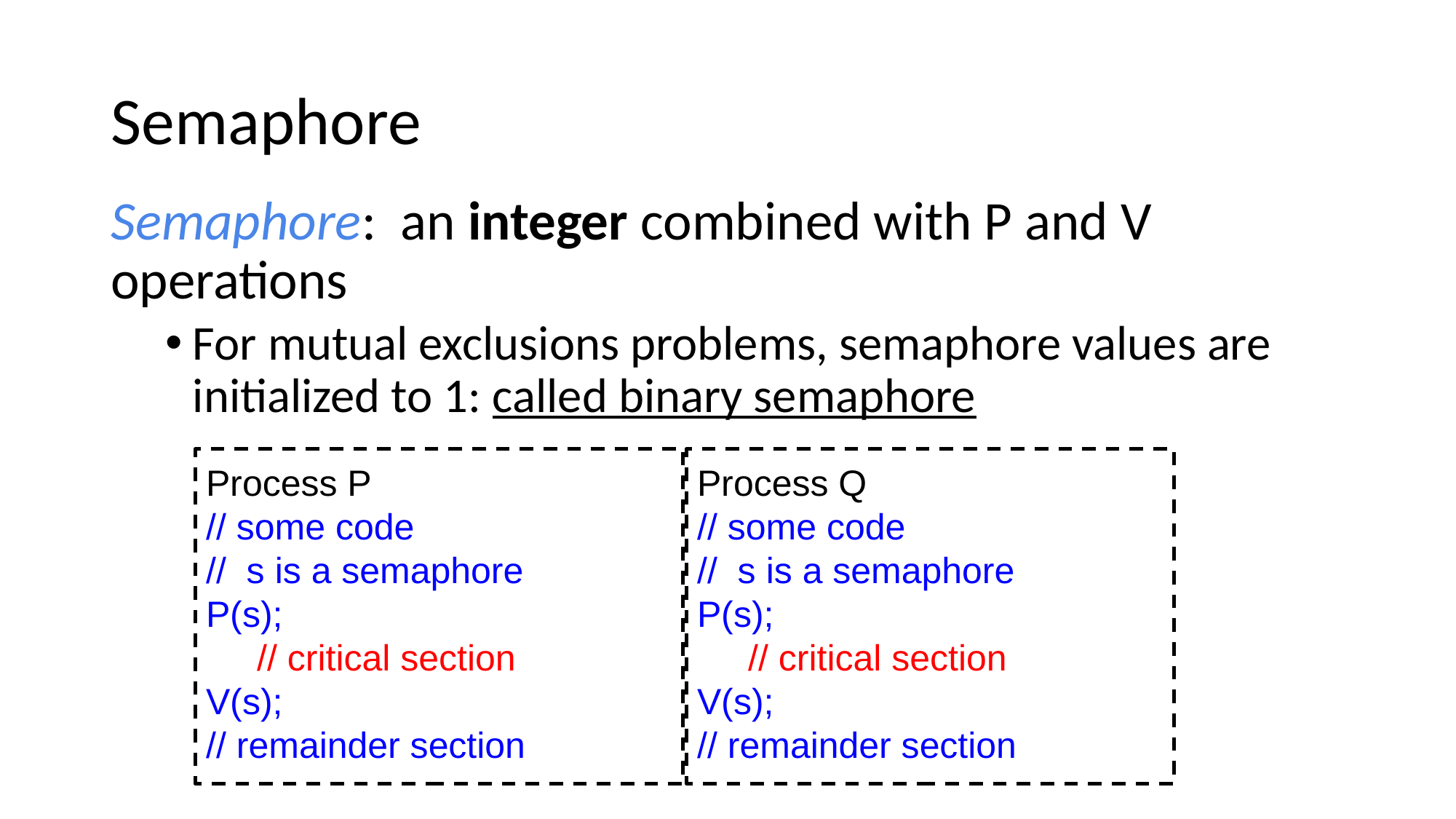

# Semaphore
Semaphore:  an integer combined with P and V operations
For mutual exclusions problems, semaphore values are initialized to 1: called binary semaphore

Process P
// some code
//  s is a semaphore
P(s);
     // critical section
V(s);
// remainder section
Process Q
// some code
//  s is a semaphore
P(s);
     // critical section
V(s);
// remainder section